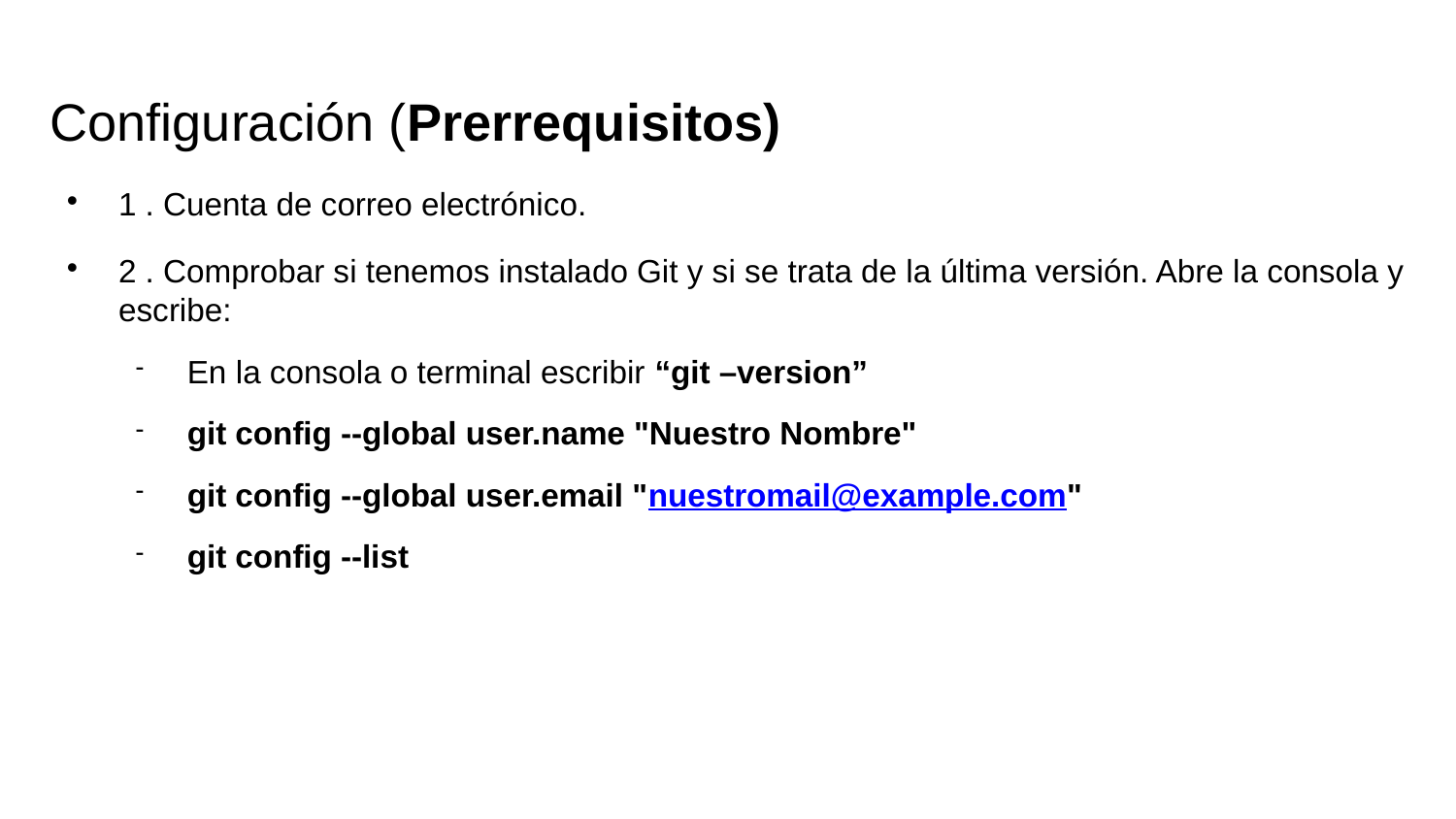

# Configuración (Prerrequisitos)
1 . Cuenta de correo electrónico.
2 . Comprobar si tenemos instalado Git y si se trata de la última versión. Abre la consola y escribe:
En la consola o terminal escribir “git –version”
git config --global user.name "Nuestro Nombre"
git config --global user.email "nuestromail@example.com"
git config --list